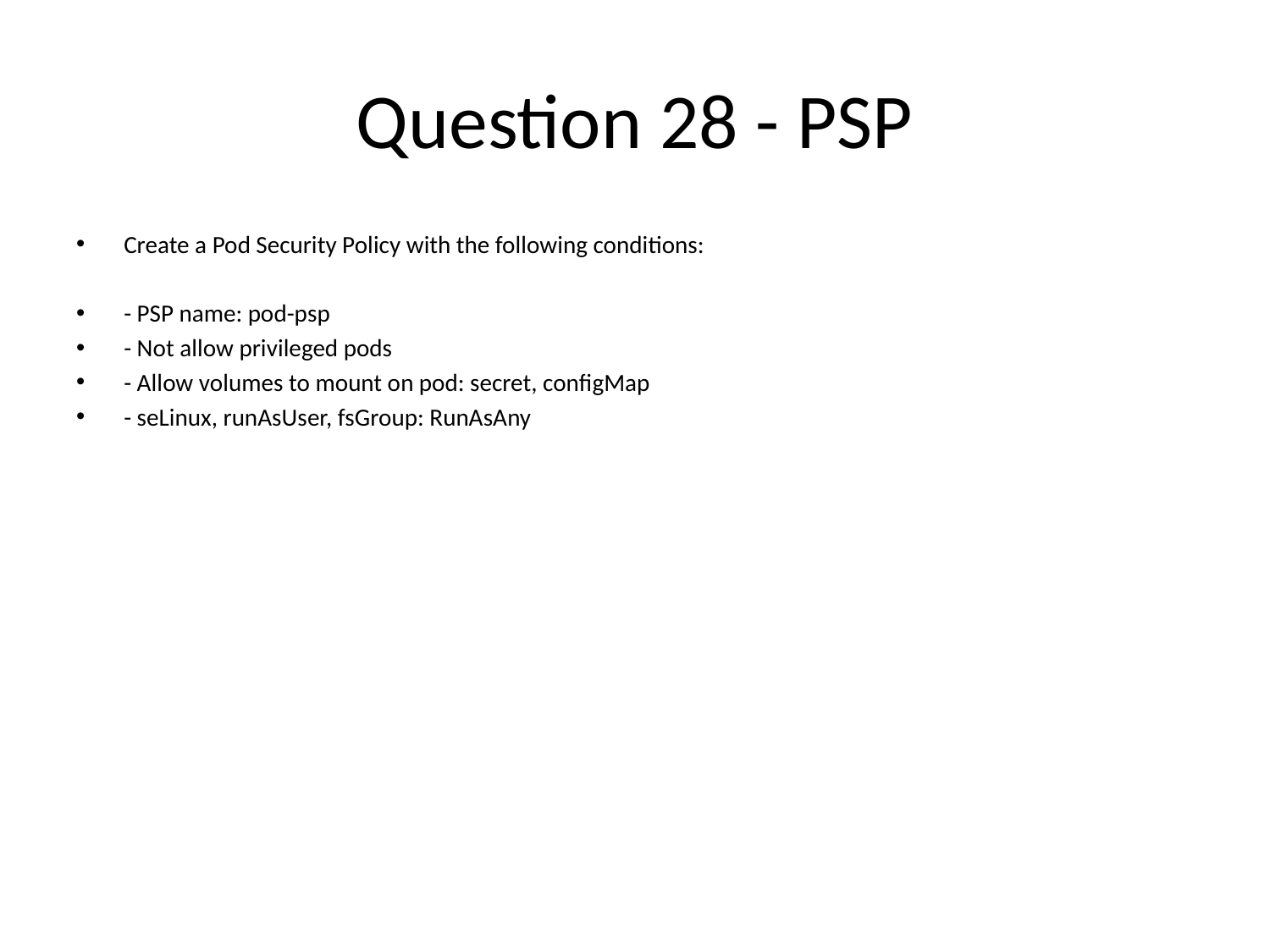

# Question 28 - PSP
Create a Pod Security Policy with the following conditions:

- PSP name: pod-psp
- Not allow privileged pods
- Allow volumes to mount on pod: secret, configMap
- seLinux, runAsUser, fsGroup: RunAsAny